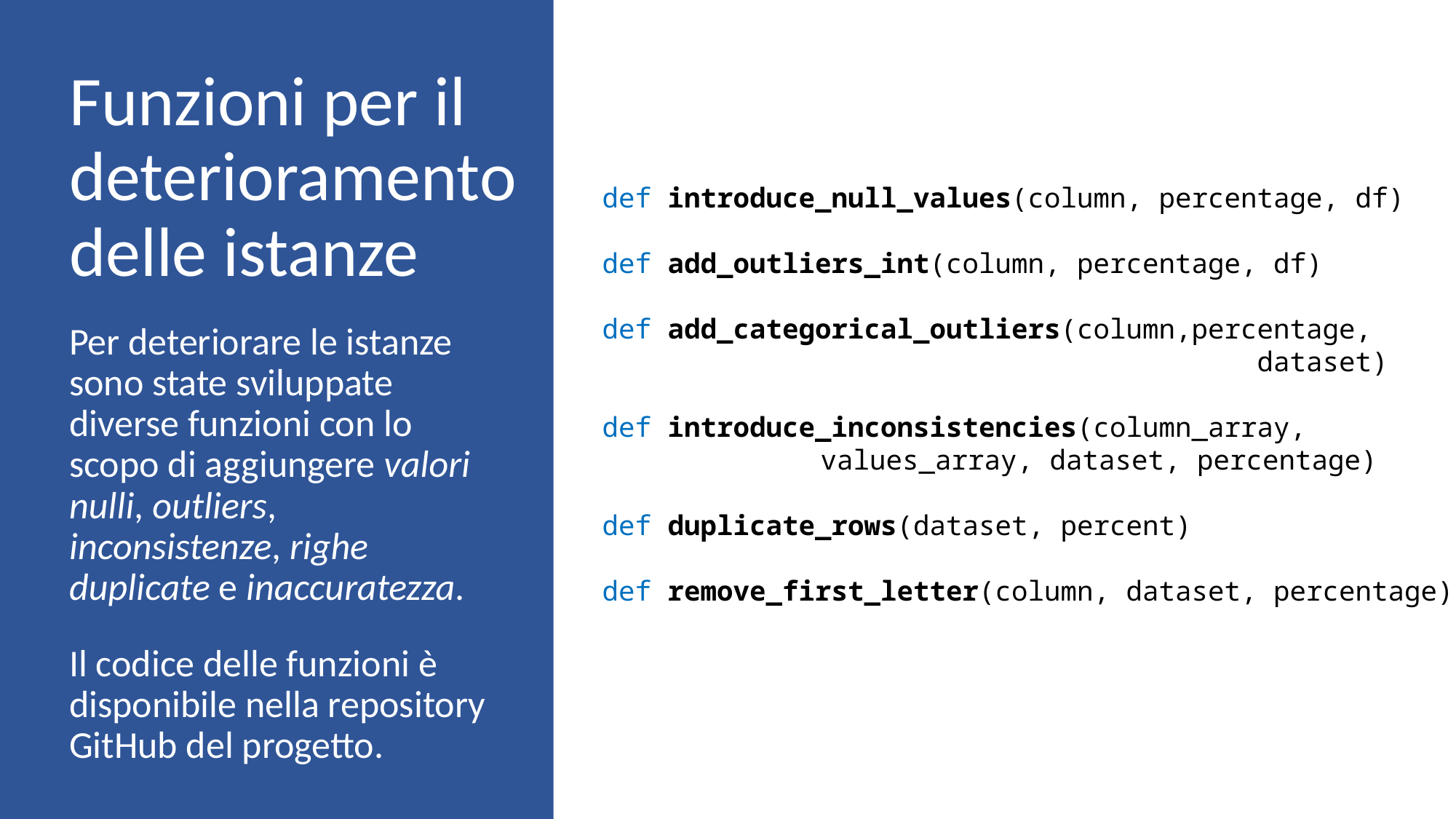

# Funzioni per il deterioramento delle istanze
def introduce_null_values(column, percentage, df)

def add_outliers_int(column, percentage, df)

def add_categorical_outliers(column,percentage, 							dataset)

def introduce_inconsistencies(column_array, 				values_array, dataset, percentage)

def duplicate_rows(dataset, percent)

def remove_first_letter(column, dataset, percentage)
:
Per deteriorare le istanze sono state sviluppate diverse funzioni con lo scopo di aggiungere valori nulli, outliers, inconsistenze, righe duplicate e inaccuratezza.

Il codice delle funzioni è disponibile nella repository GitHub del progetto.